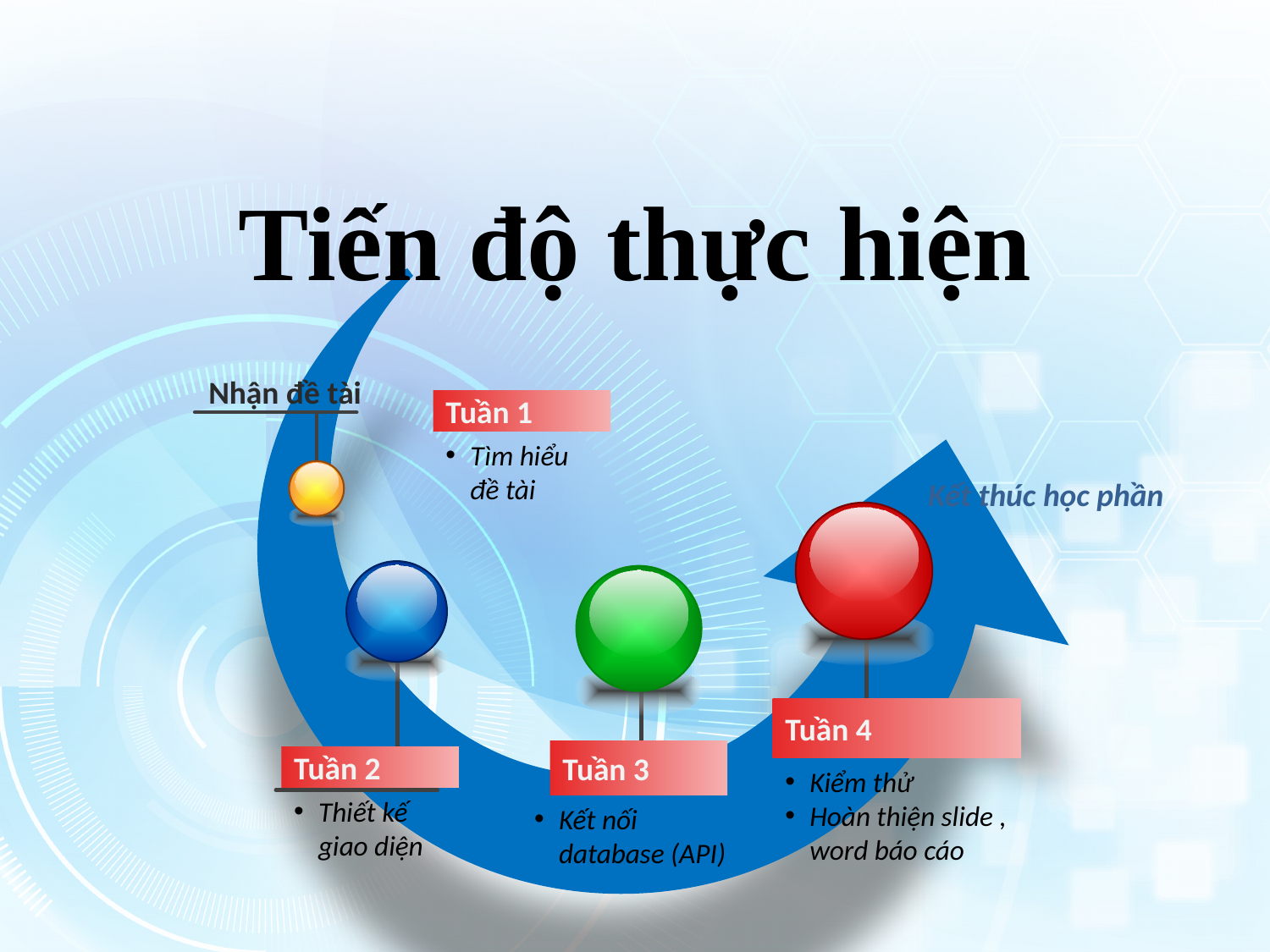

# Tiến độ thực hiện

Nhận đề tài

Kết thúc học phần

Tuần 1
Tìm hiểu đề tài
Tuần 4
Kiểm thử
Hoàn thiện slide , word báo cáo
Tuần 3
Kết nối database (API)
Tuần 2
Thiết kế giao diện